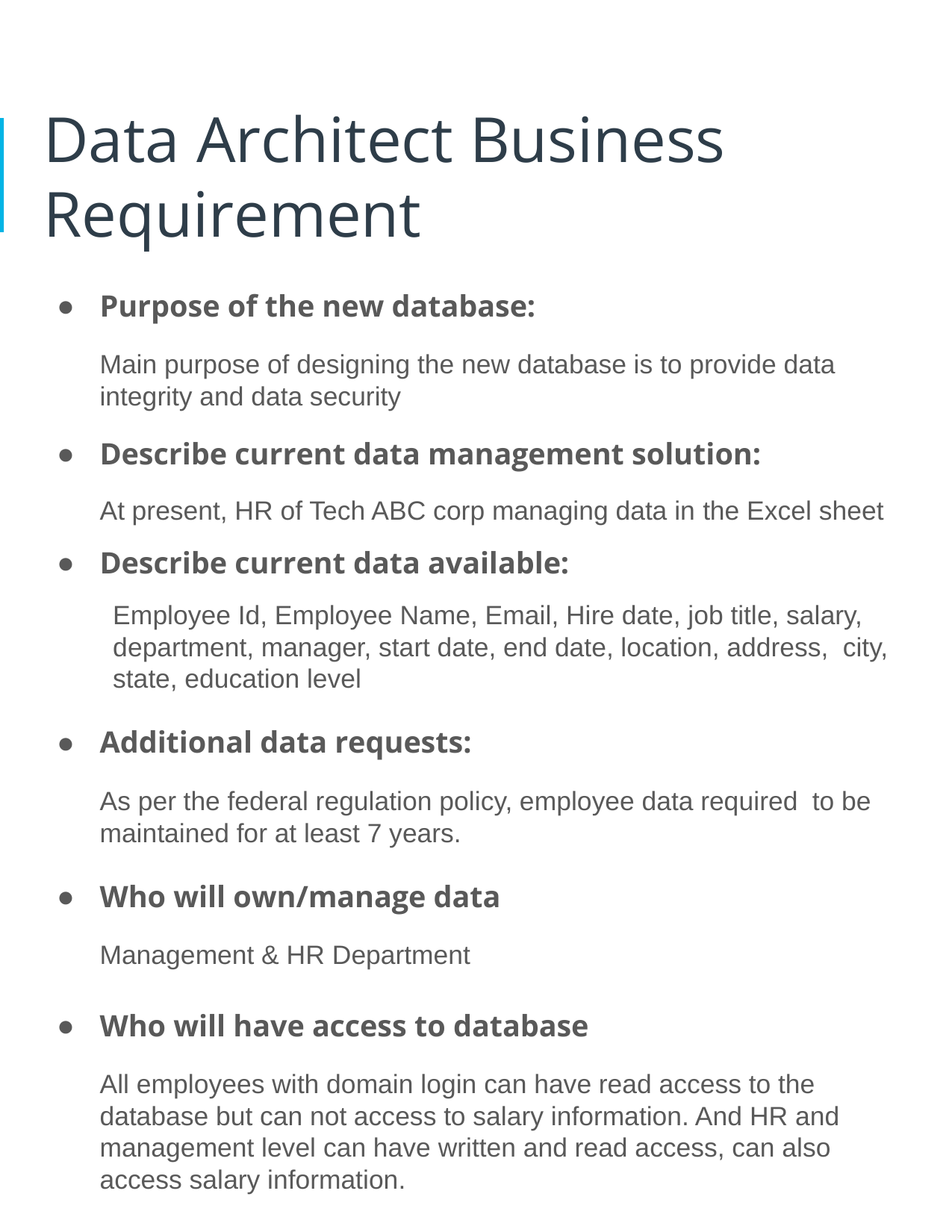

# Data Architect Business Requirement
Purpose of the new database:
Main purpose of designing the new database is to provide data integrity and data security
Describe current data management solution:
At present, HR of Tech ABC corp managing data in the Excel sheet
Describe current data available:
Employee Id, Employee Name, Email, Hire date, job title, salary, department, manager, start date, end date, location, address,  city, state, education level
Additional data requests:
As per the federal regulation policy, employee data required  to be maintained for at least 7 years.
Who will own/manage data
Management & HR Department

Who will have access to database
All employees with domain login can have read access to the database but can not access to salary information. And HR and management level can have written and read access, can also access salary information.